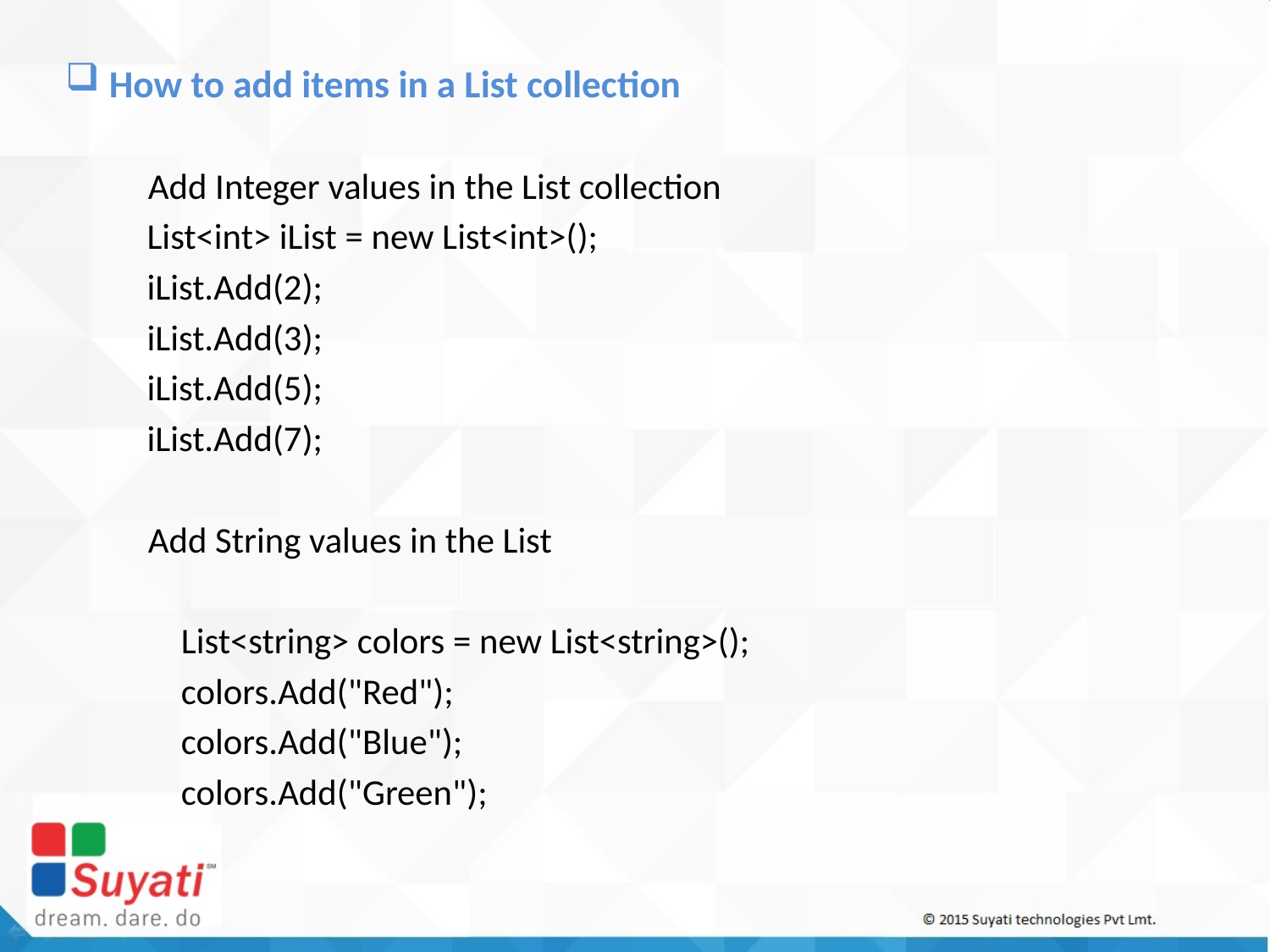

How to add items in a List collection

          Add Integer values in the List collection
	List<int> iList = new List<int>();
	iList.Add(2);
	iList.Add(3);
	iList.Add(5);
	iList.Add(7);

          Add String values in the List

              List<string> colors = new List<string>();
              colors.Add("Red");
              colors.Add("Blue");
              colors.Add("Green");